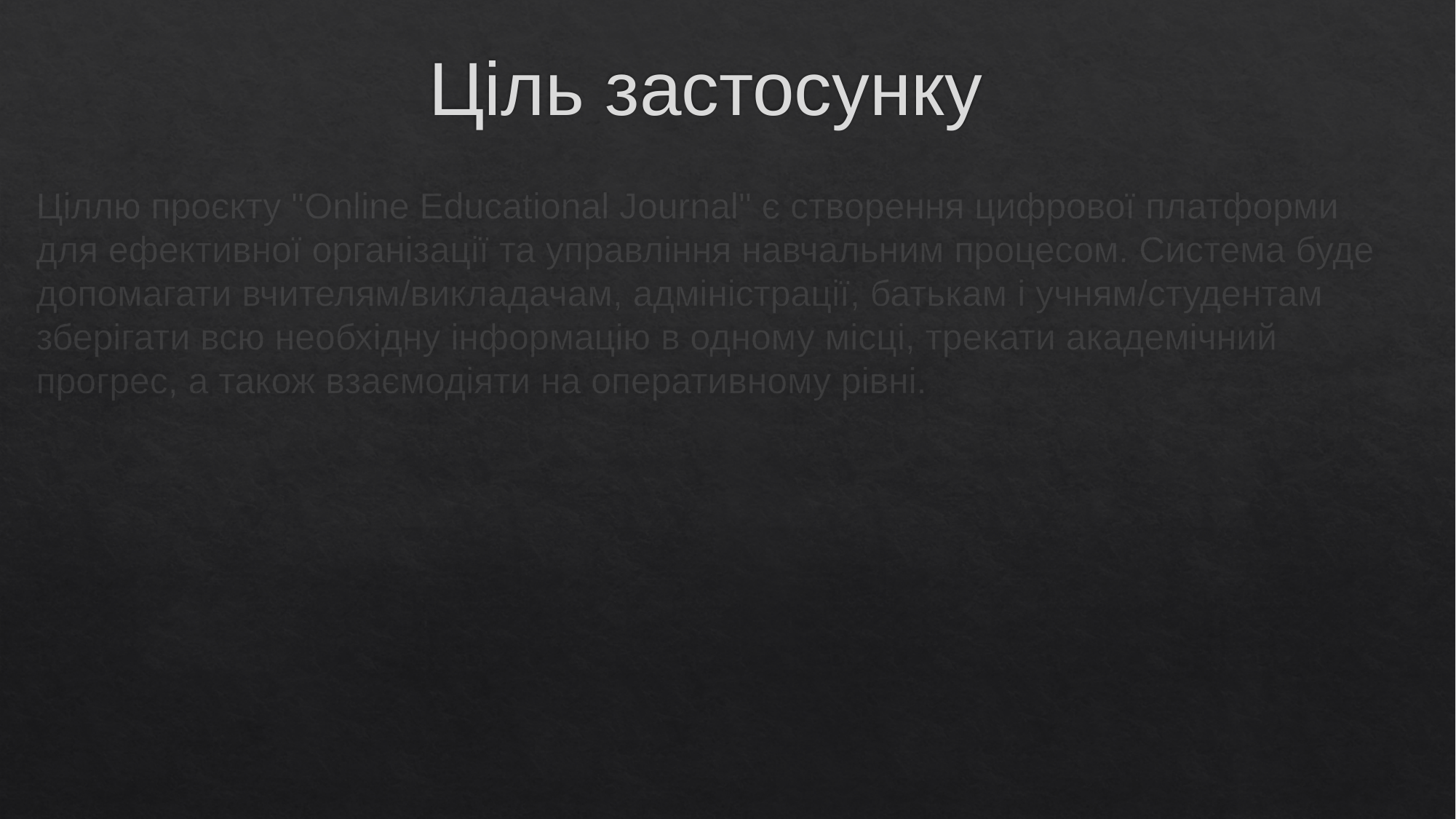

# Ціль застосунку
Ціллю проєкту "Online Educational Journal" є створення цифрової платформи для ефективної організації та управління навчальним процесом. Система буде допомагати вчителям/викладачам, адміністрації, батькам і учням/студентам зберігати всю необхідну інформацію в одному місці, трекати академічний прогрес, а також взаємодіяти на оперативному рівні.